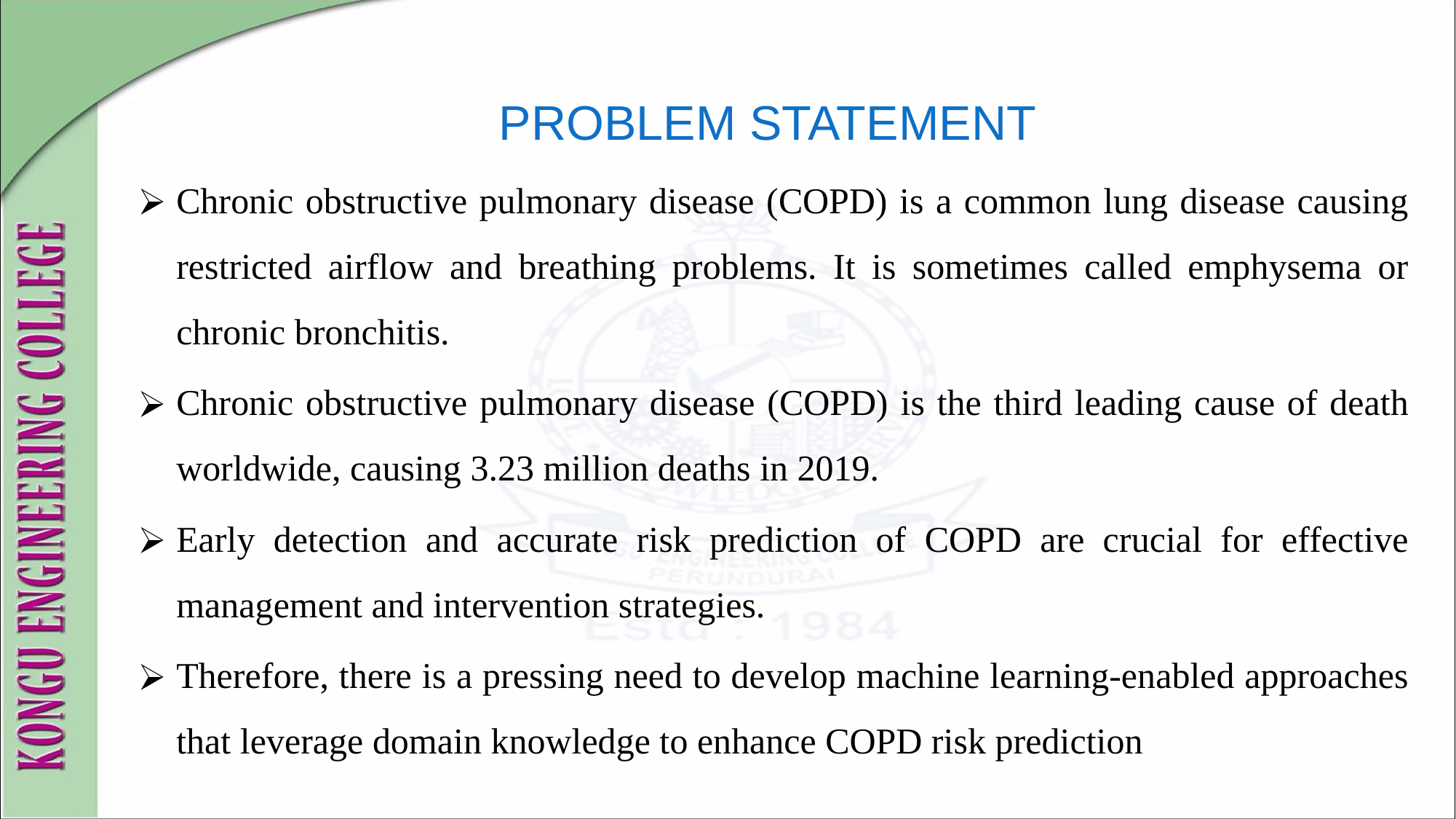

# PROBLEM STATEMENT
Chronic obstructive pulmonary disease (COPD) is a common lung disease causing restricted airflow and breathing problems. It is sometimes called emphysema or chronic bronchitis.
Chronic obstructive pulmonary disease (COPD) is the third leading cause of death worldwide, causing 3.23 million deaths in 2019.
Early detection and accurate risk prediction of COPD are crucial for effective management and intervention strategies.
Therefore, there is a pressing need to develop machine learning-enabled approaches that leverage domain knowledge to enhance COPD risk prediction